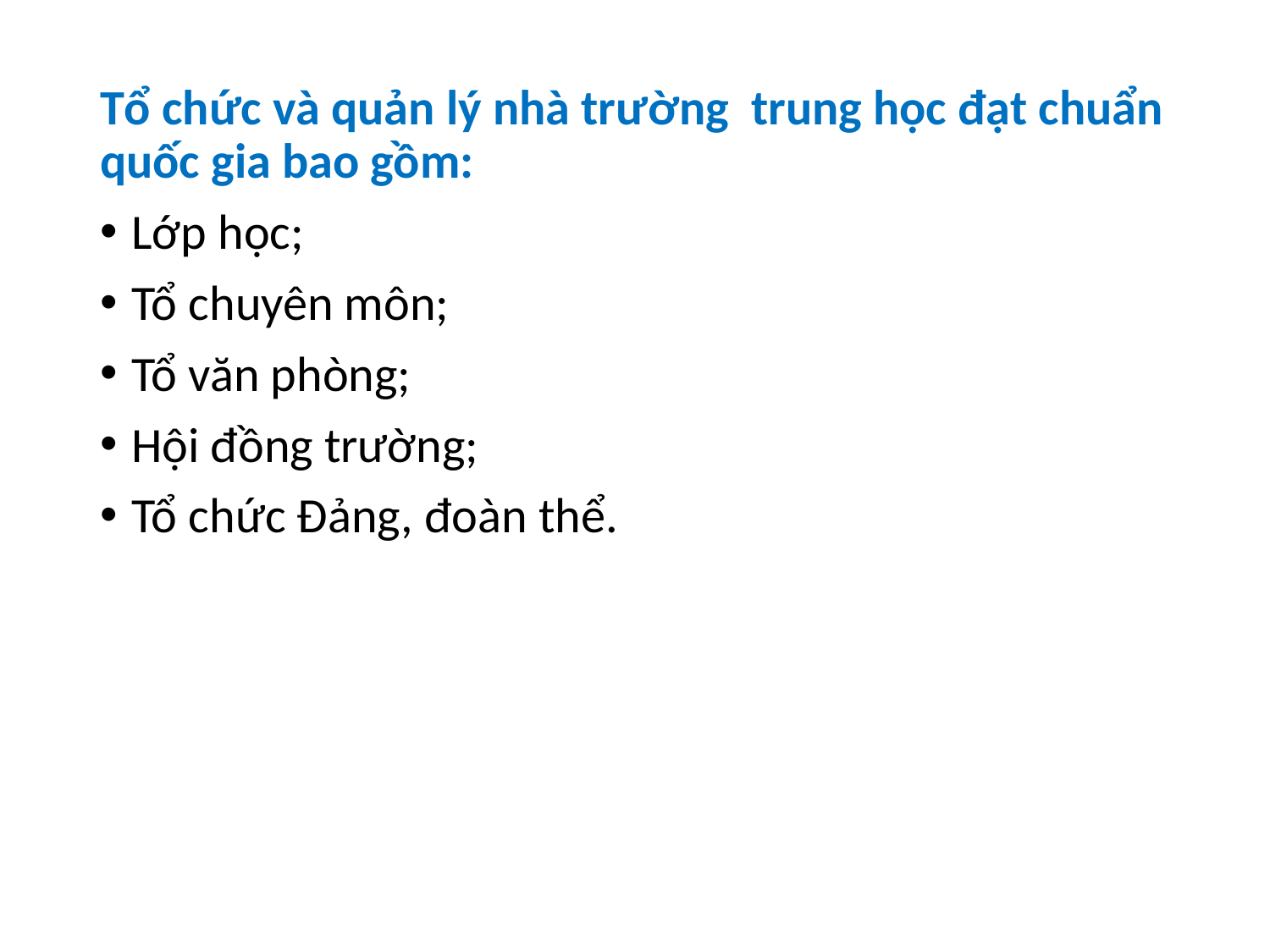

Tổ chức và quản lý nhà trường  trung học đạt chuẩn quốc gia bao gồm:
Lớp học;
Tổ chuyên môn;
Tổ văn phòng;
Hội đồng trường;
Tổ chức Đảng, đoàn thể.